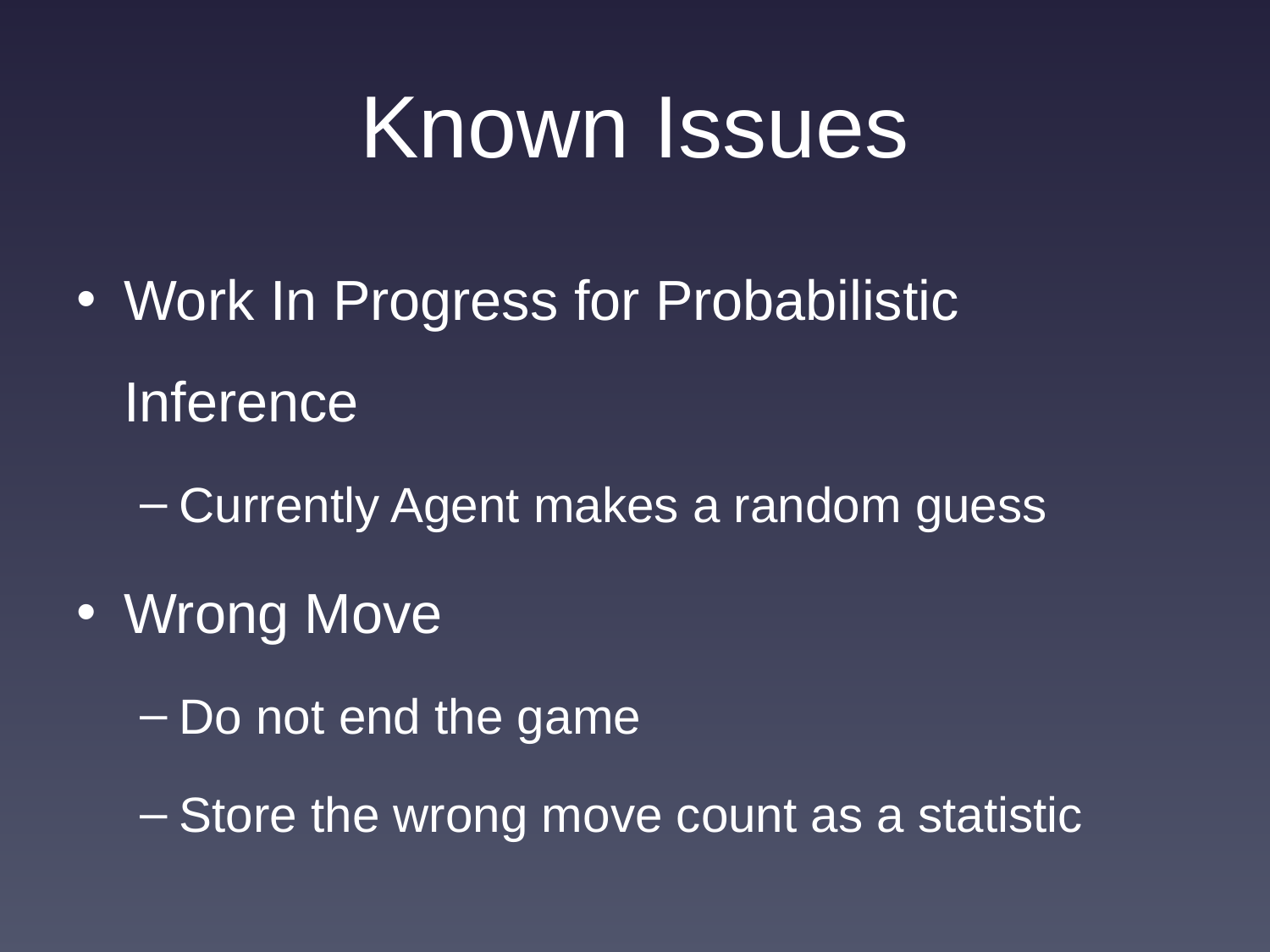

# Known Issues
Work In Progress for Probabilistic Inference
Currently Agent makes a random guess
Wrong Move
Do not end the game
Store the wrong move count as a statistic